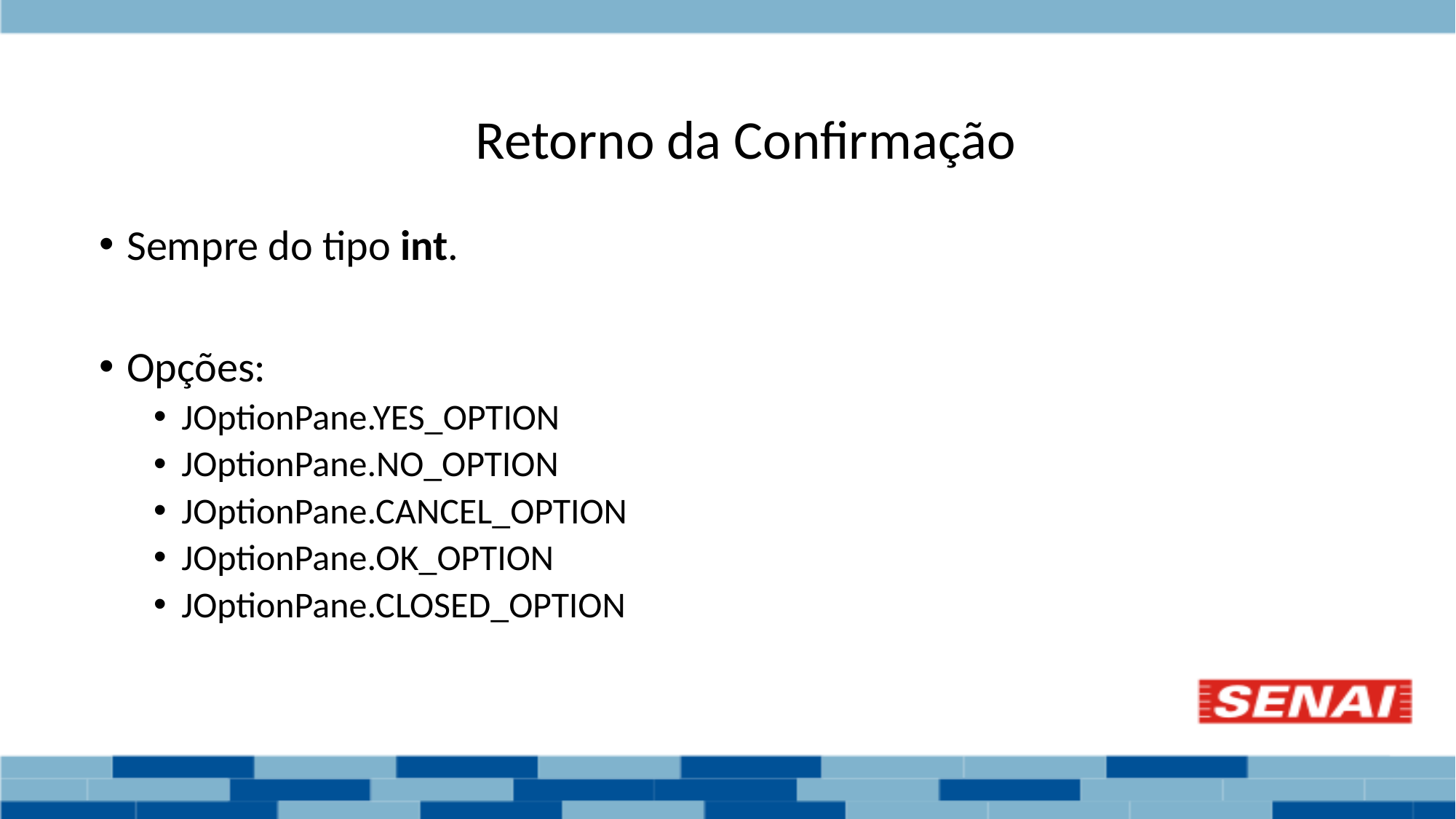

# Retorno da Confirmação
Sempre do tipo int.

Opções:
JOptionPane.YES_OPTION
JOptionPane.NO_OPTION
JOptionPane.CANCEL_OPTION
JOptionPane.OK_OPTION
JOptionPane.CLOSED_OPTION